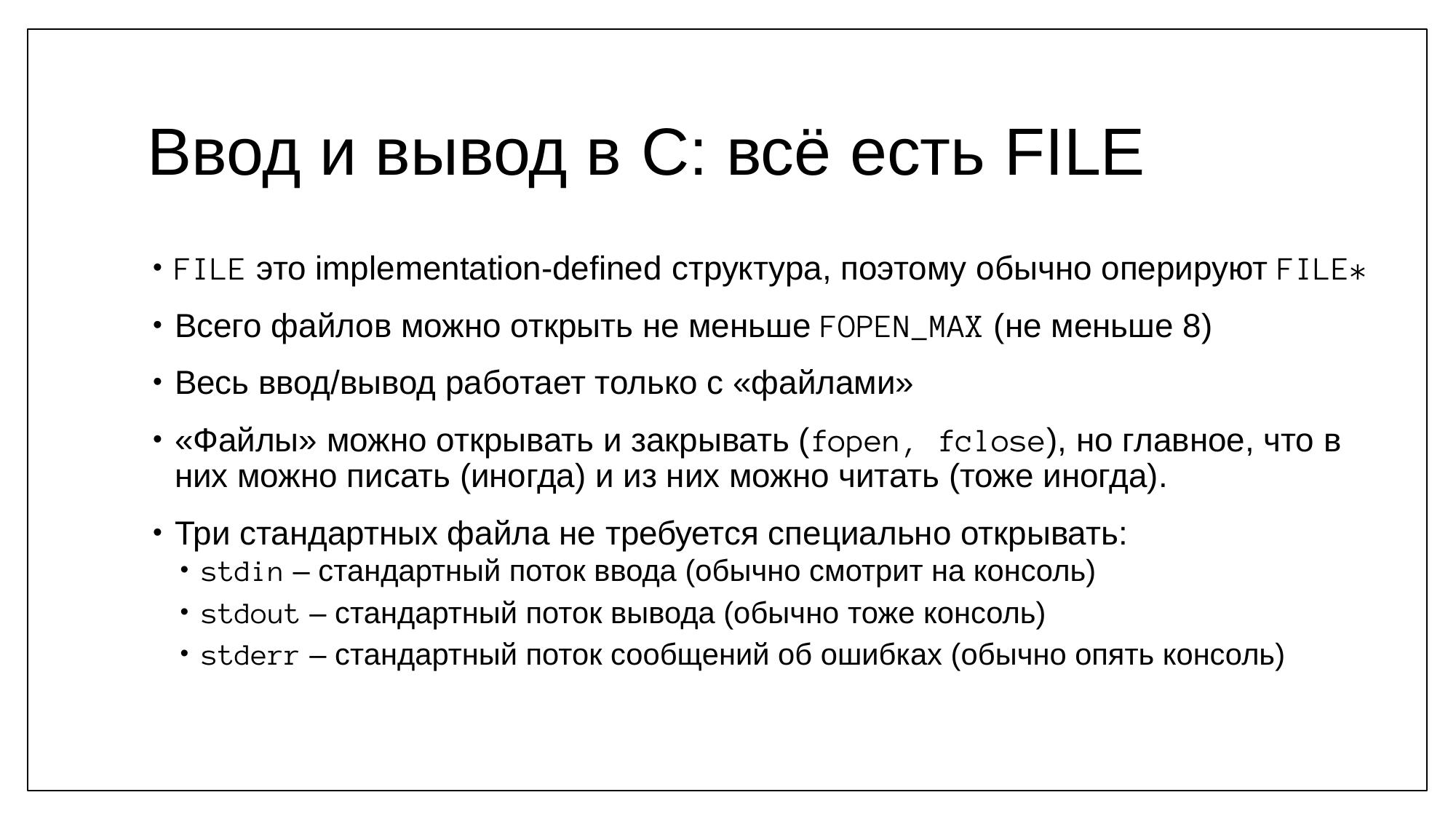

# Ввод и вывод в C: всё есть FILE
FILE это implementation-defined структура, поэтому обычно оперируют FILE*
Всего файлов можно открыть не меньше FOPEN_MAX (не меньше 8)
Весь ввод/вывод работает только с «файлами»
«Файлы» можно открывать и закрывать (fopen, fclose), но главное, что в них можно писать (иногда) и из них можно читать (тоже иногда).
Три стандартных файла не требуется специально открывать:
stdin – стандартный поток ввода (обычно смотрит на консоль)
stdout – стандартный поток вывода (обычно тоже консоль)
stderr – стандартный поток сообщений об ошибках (обычно опять консоль)